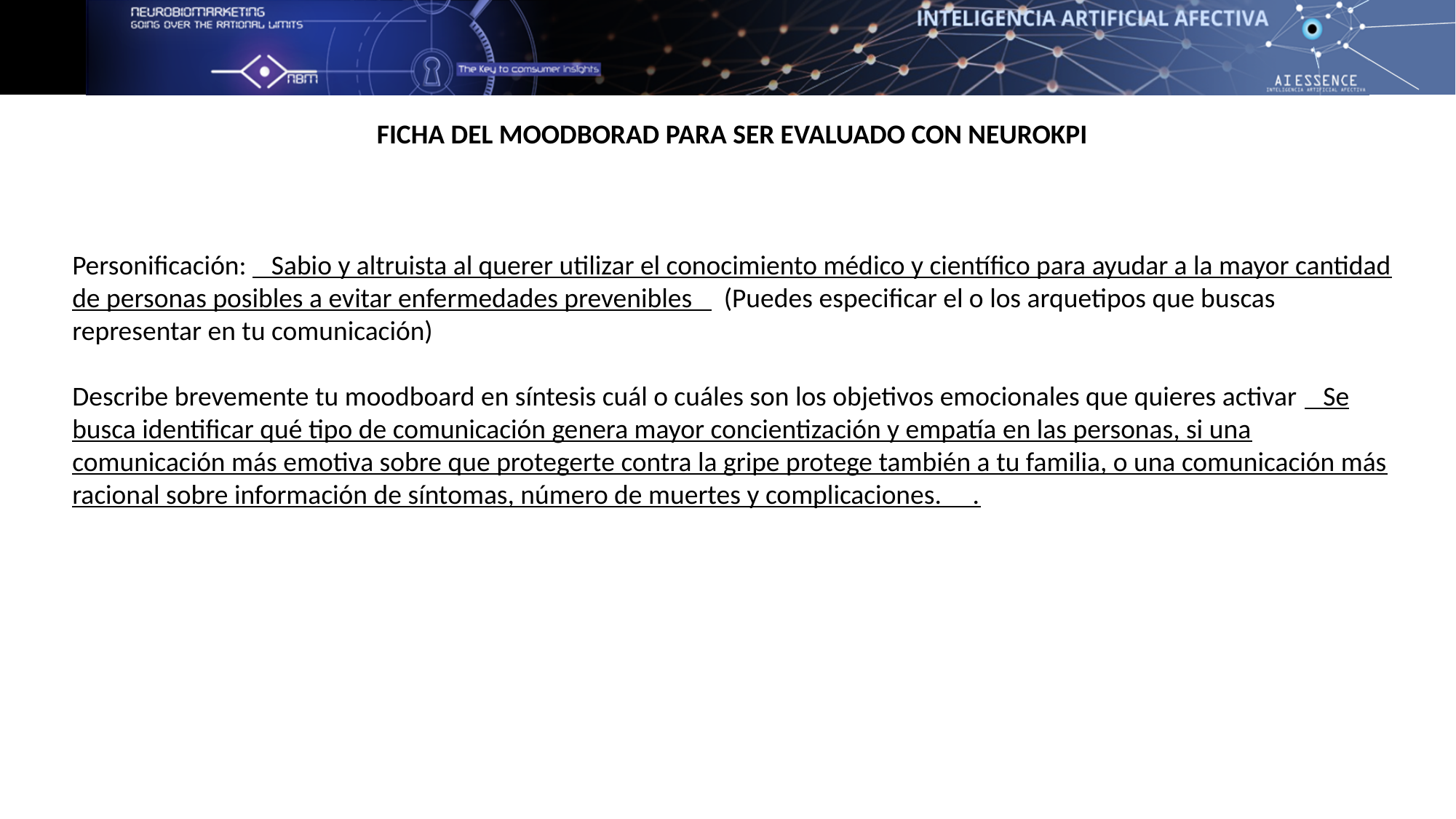

FICHA DEL MOODBORAD PARA SER EVALUADO CON NEUROKPI

Personificación:    Sabio y altruista al querer utilizar el conocimiento médico y científico para ayudar a la mayor cantidad de personas posibles a evitar enfermedades prevenibles     (Puedes especificar el o los arquetipos que buscas representar en tu comunicación)

Describe brevemente tu moodboard en síntesis cuál o cuáles son los objetivos emocionales que quieres activar    Se busca identificar qué tipo de comunicación genera mayor concientización y empatía en las personas, si una comunicación más emotiva sobre que protegerte contra la gripe protege también a tu familia, o una comunicación más racional sobre información de síntomas, número de muertes y complicaciones.     .